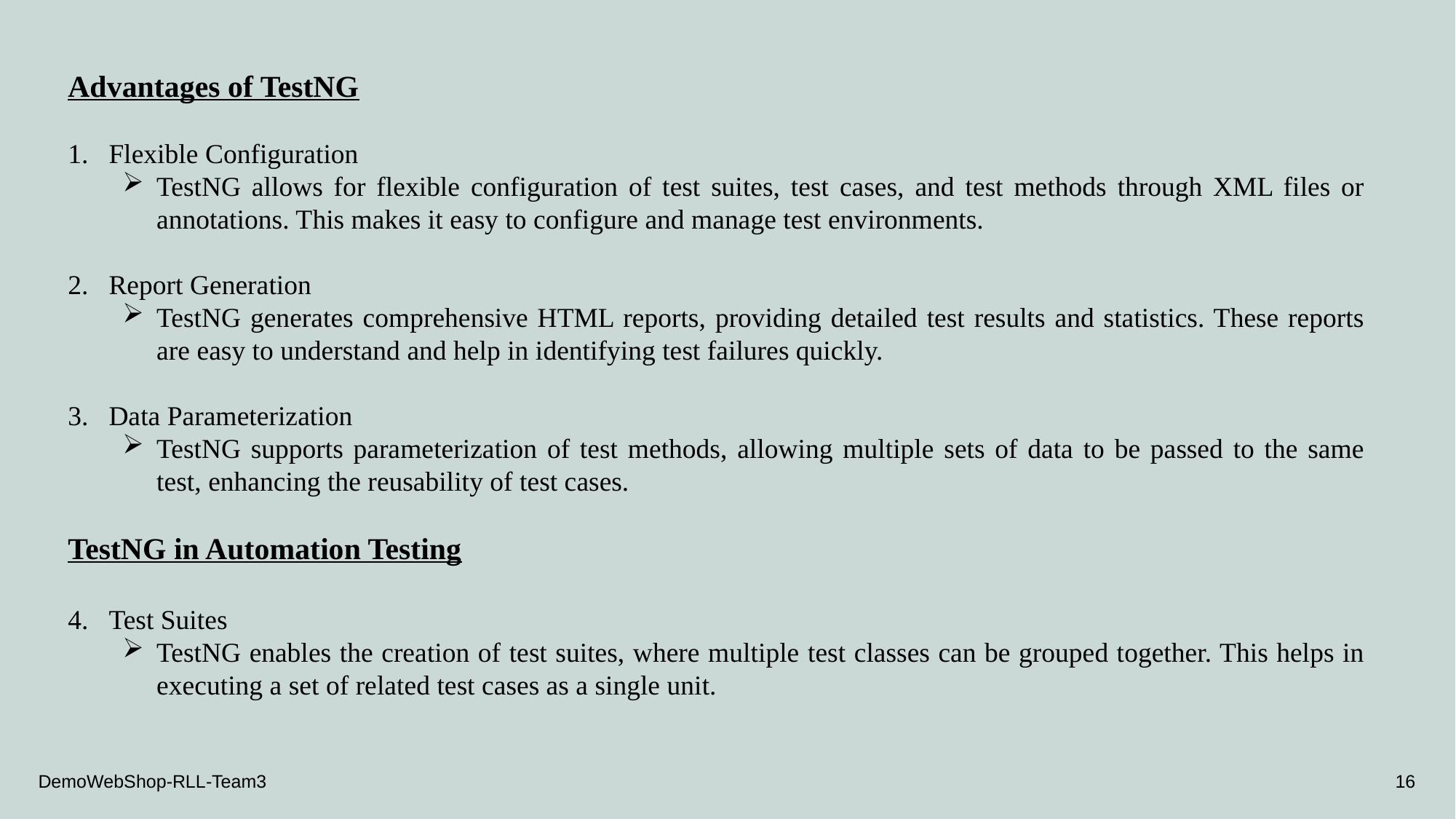

Advantages of TestNG

Flexible Configuration
TestNG allows for flexible configuration of test suites, test cases, and test methods through XML files or annotations. This makes it easy to configure and manage test environments.

Report Generation
TestNG generates comprehensive HTML reports, providing detailed test results and statistics. These reports are easy to understand and help in identifying test failures quickly.

Data Parameterization
TestNG supports parameterization of test methods, allowing multiple sets of data to be passed to the same test, enhancing the reusability of test cases.

TestNG in Automation Testing

Test Suites
TestNG enables the creation of test suites, where multiple test classes can be grouped together. This helps in executing a set of related test cases as a single unit.

DemoWebShop-RLL-Team3
16